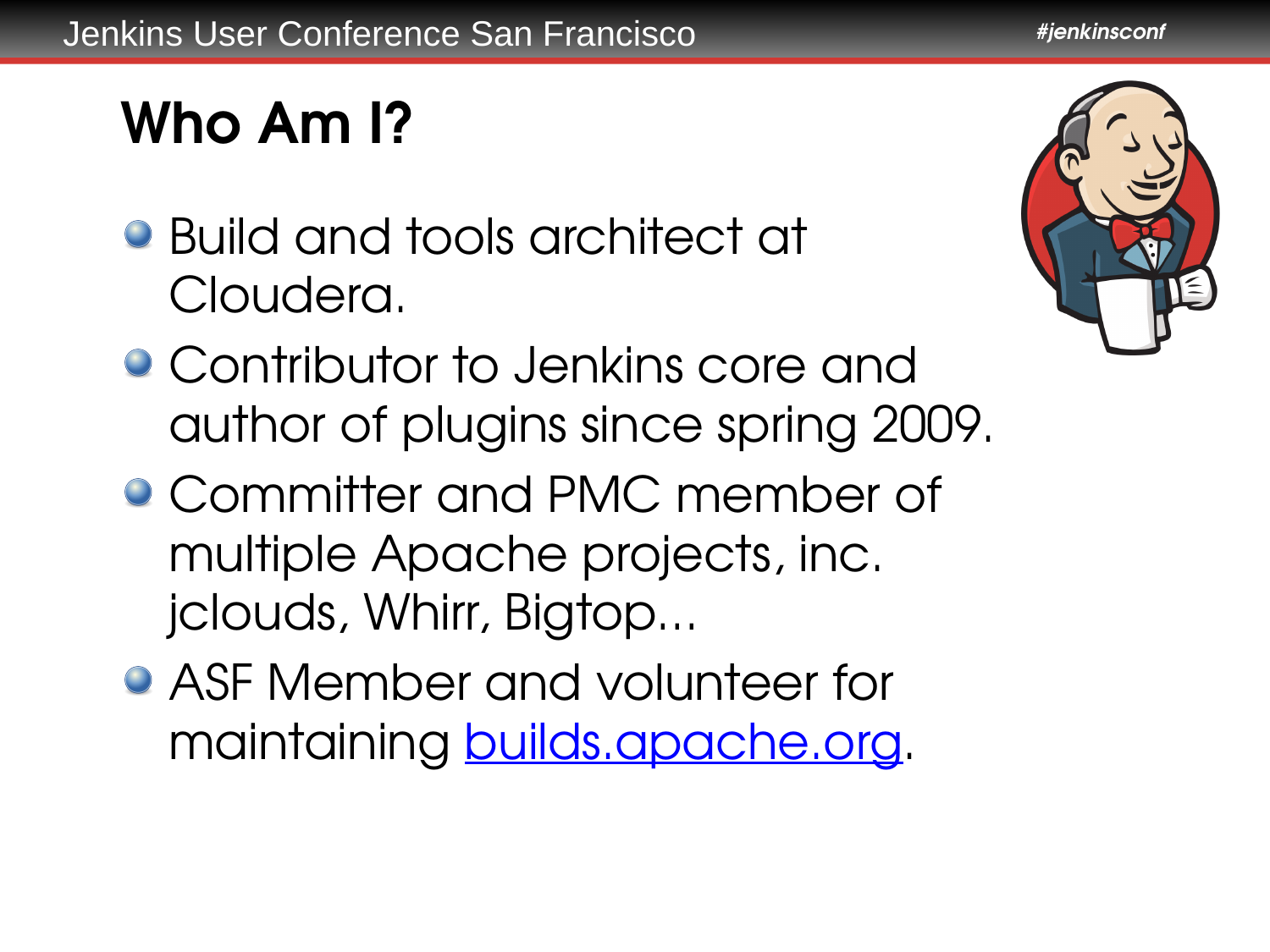

# Who Am I?
Build and tools architect at Cloudera.
Contributor to Jenkins core and author of plugins since spring 2009.
Committer and PMC member of multiple Apache projects, inc. jclouds, Whirr, Bigtop…
ASF Member and volunteer for maintaining builds.apache.org.
2